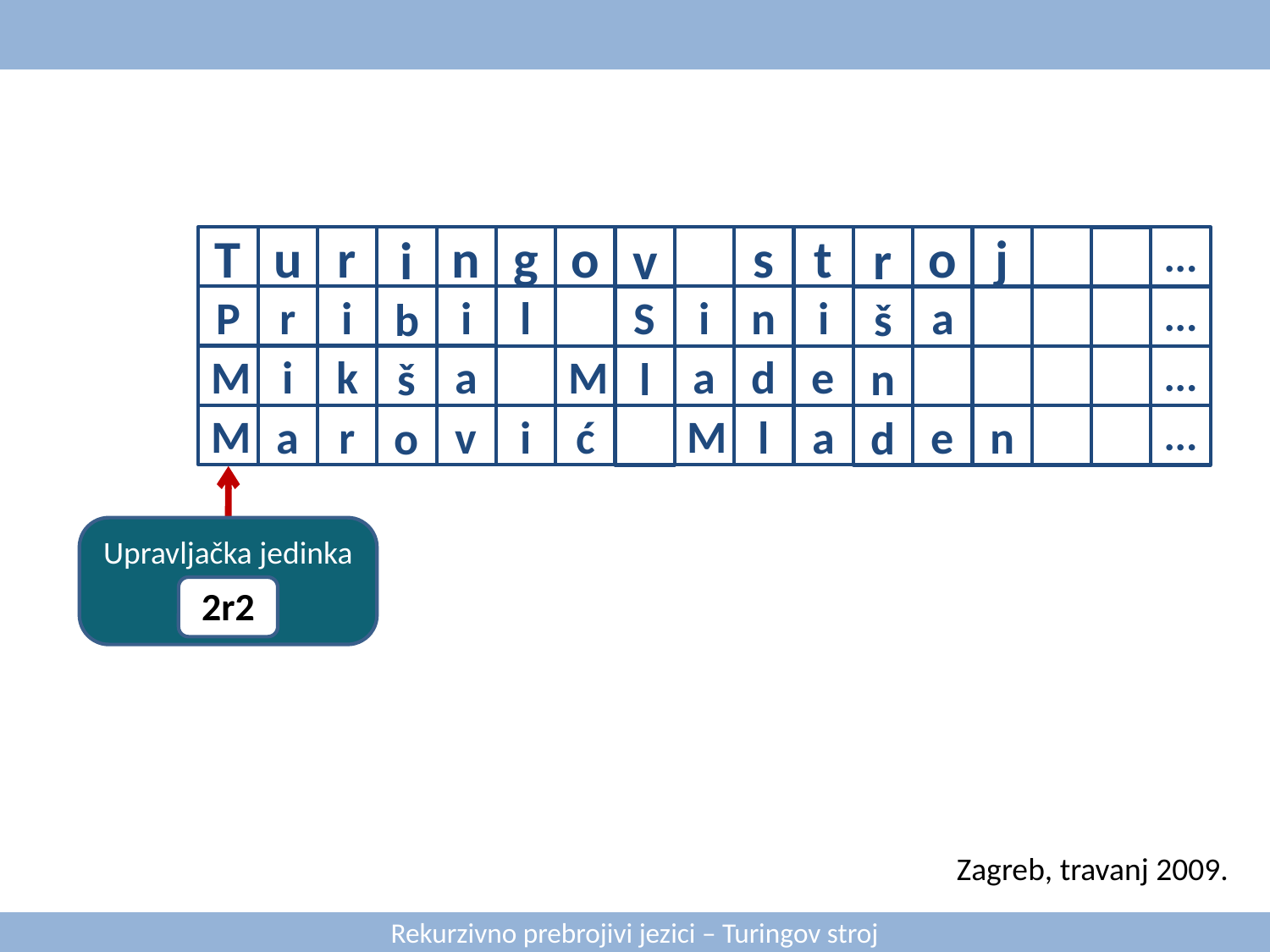

T

u
r
i

n

g
o
v

s
t
r

o

j

...

a

n
i
š

P

r
i
b

i

l

...

d
e
n

M

i
k
š

a

M
l

...

e

n

l
a
d

M

a
r
o

v

i
ć

...
S
i
a
M
Upravljačka jedinka

2r2
Zagreb, travanj 2009.
Rekurzivno prebrojivi jezici – Turingov stroj